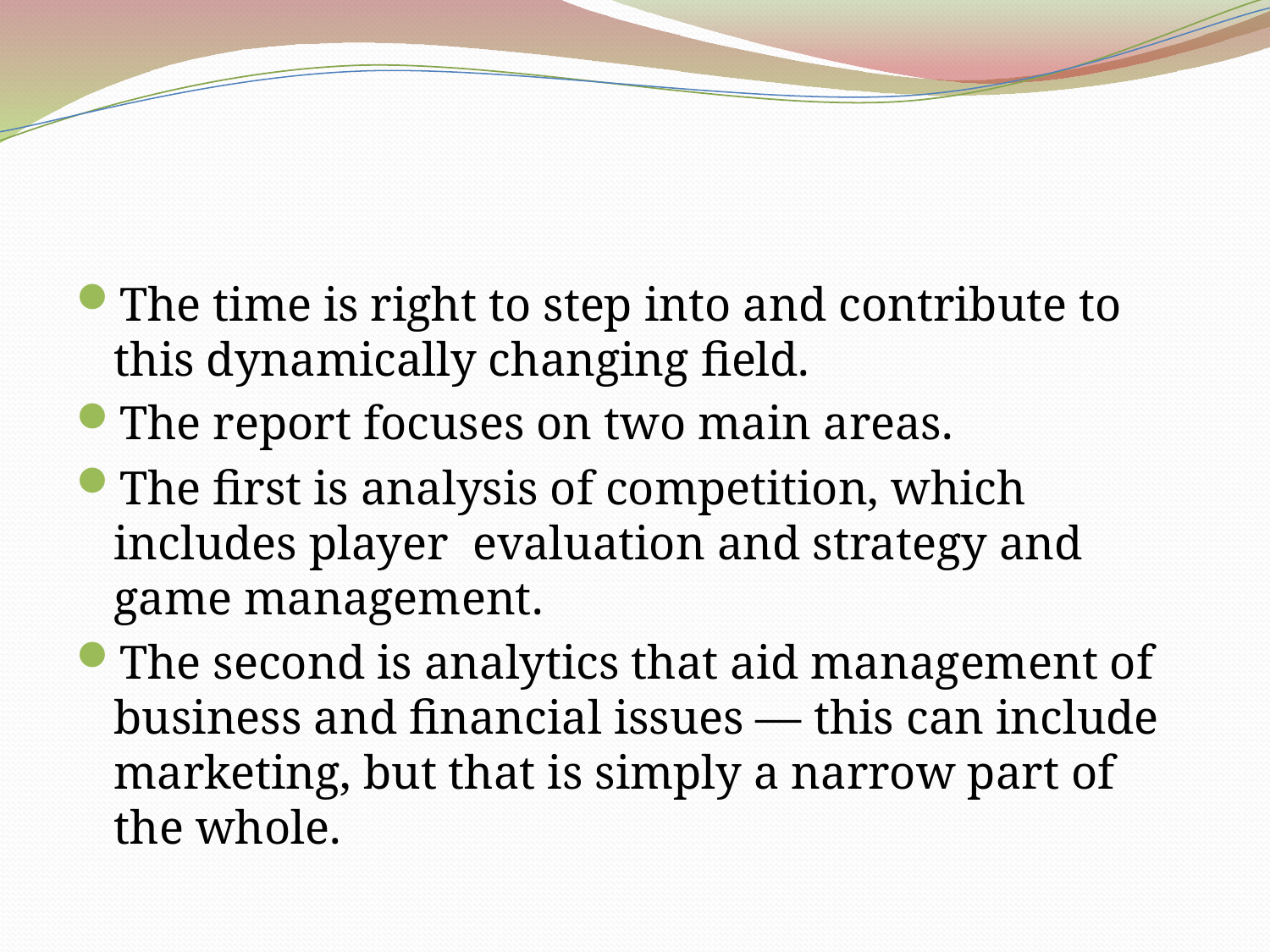

The time is right to step into and contribute to this dynamically changing field.
The report focuses on two main areas.
The first is analysis of competition, which includes player  evaluation and strategy and game management.
The second is analytics that aid management of business and financial issues — this can include marketing, but that is simply a narrow part of the whole.